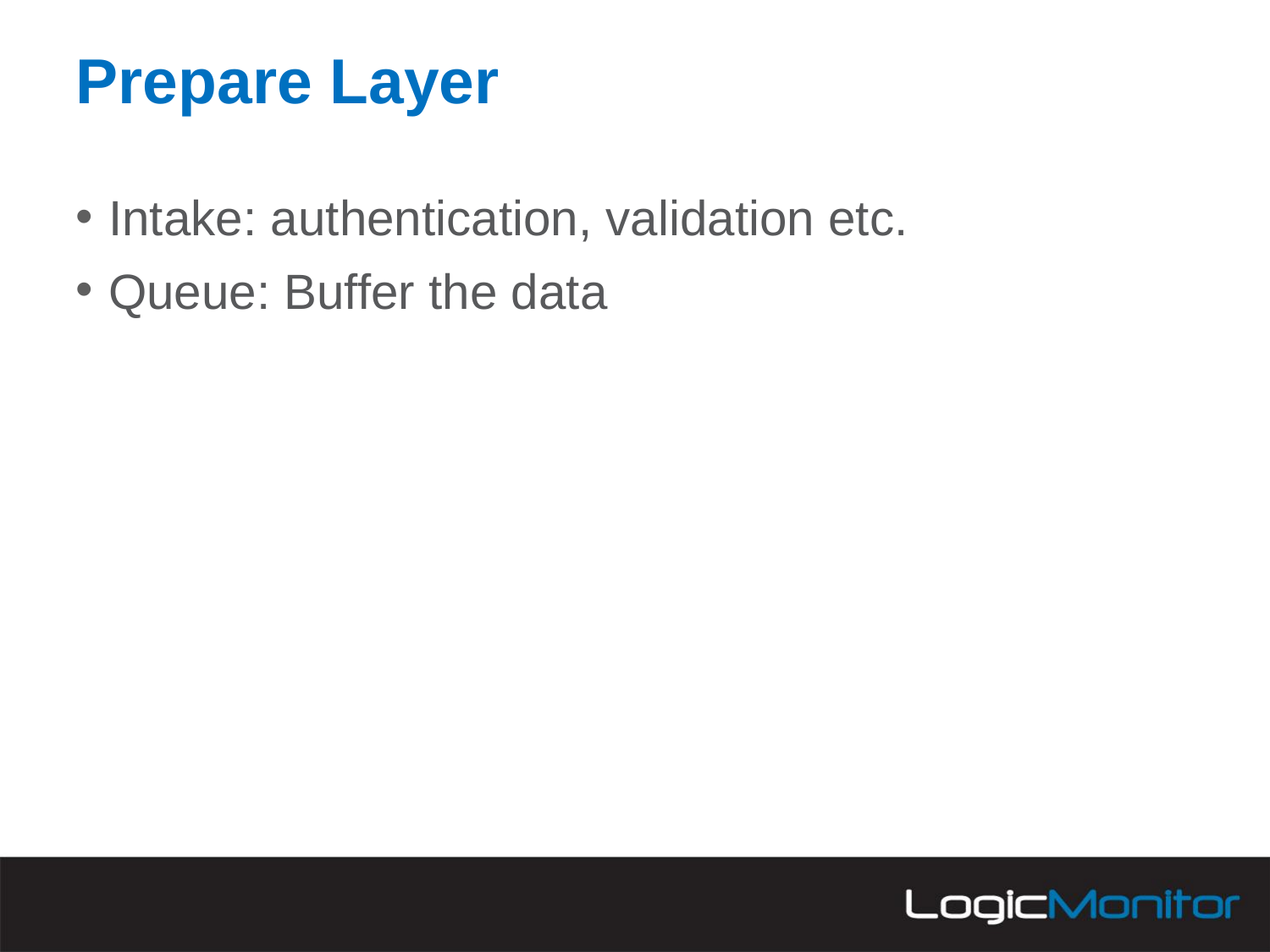

# Prepare Layer
Intake: authentication, validation etc.
Queue: Buffer the data